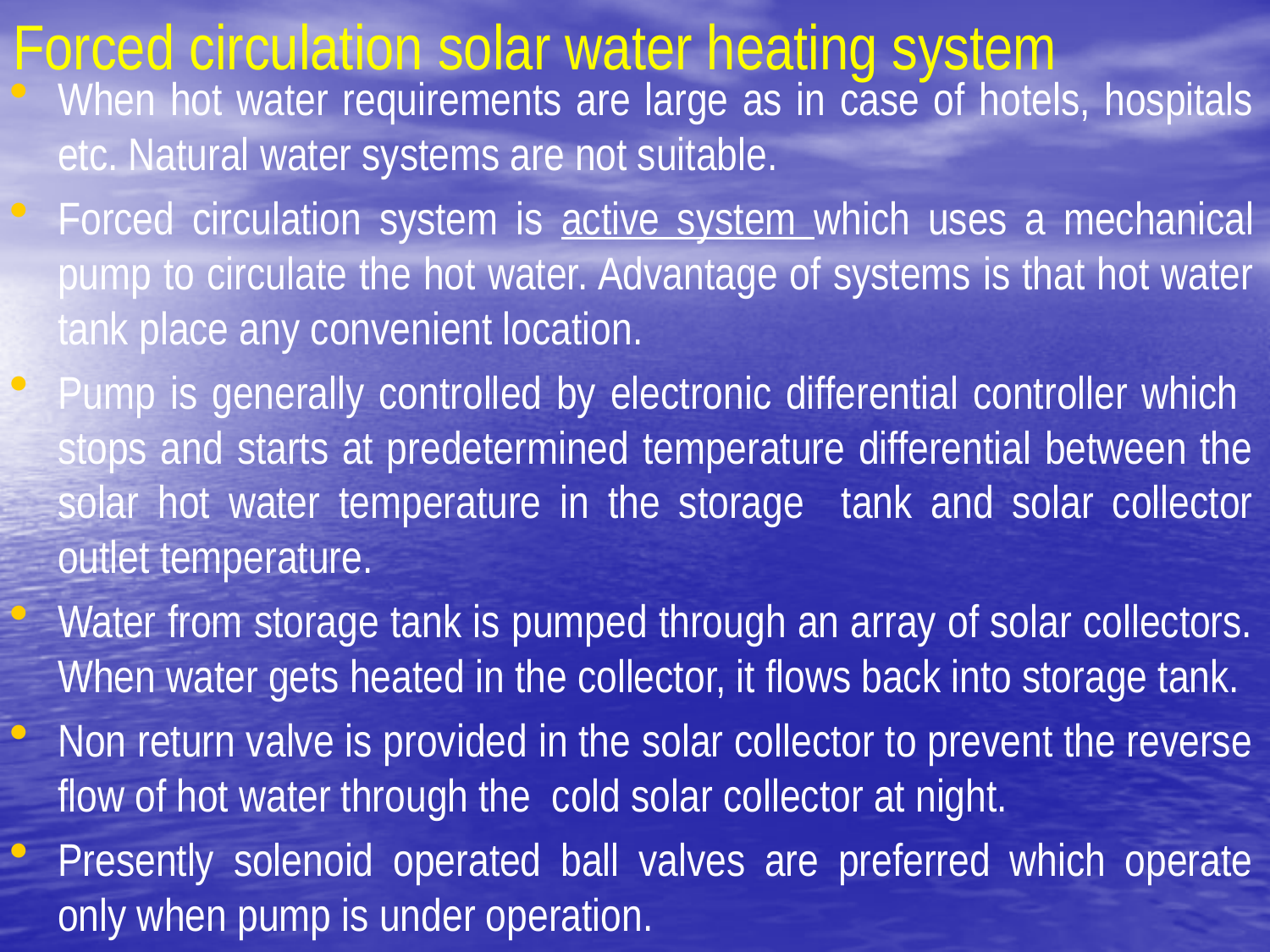

# Forced circulation solar water heating system
When hot water requirements are large as in case of hotels, hospitals etc. Natural water systems are not suitable.
Forced circulation system is active system which uses a mechanical pump to circulate the hot water. Advantage of systems is that hot water tank place any convenient location.
Pump is generally controlled by electronic differential controller which  stops and starts at predetermined temperature differential between the solar hot water temperature in the storage  tank and solar collector outlet temperature.
Water from storage tank is pumped through an array of solar collectors. When water gets heated in the collector, it flows back into storage tank.
Non return valve is provided in the solar collector to prevent the reverse flow of hot water through the  cold solar collector at night.
Presently solenoid operated ball valves are preferred which operate only when pump is under operation.